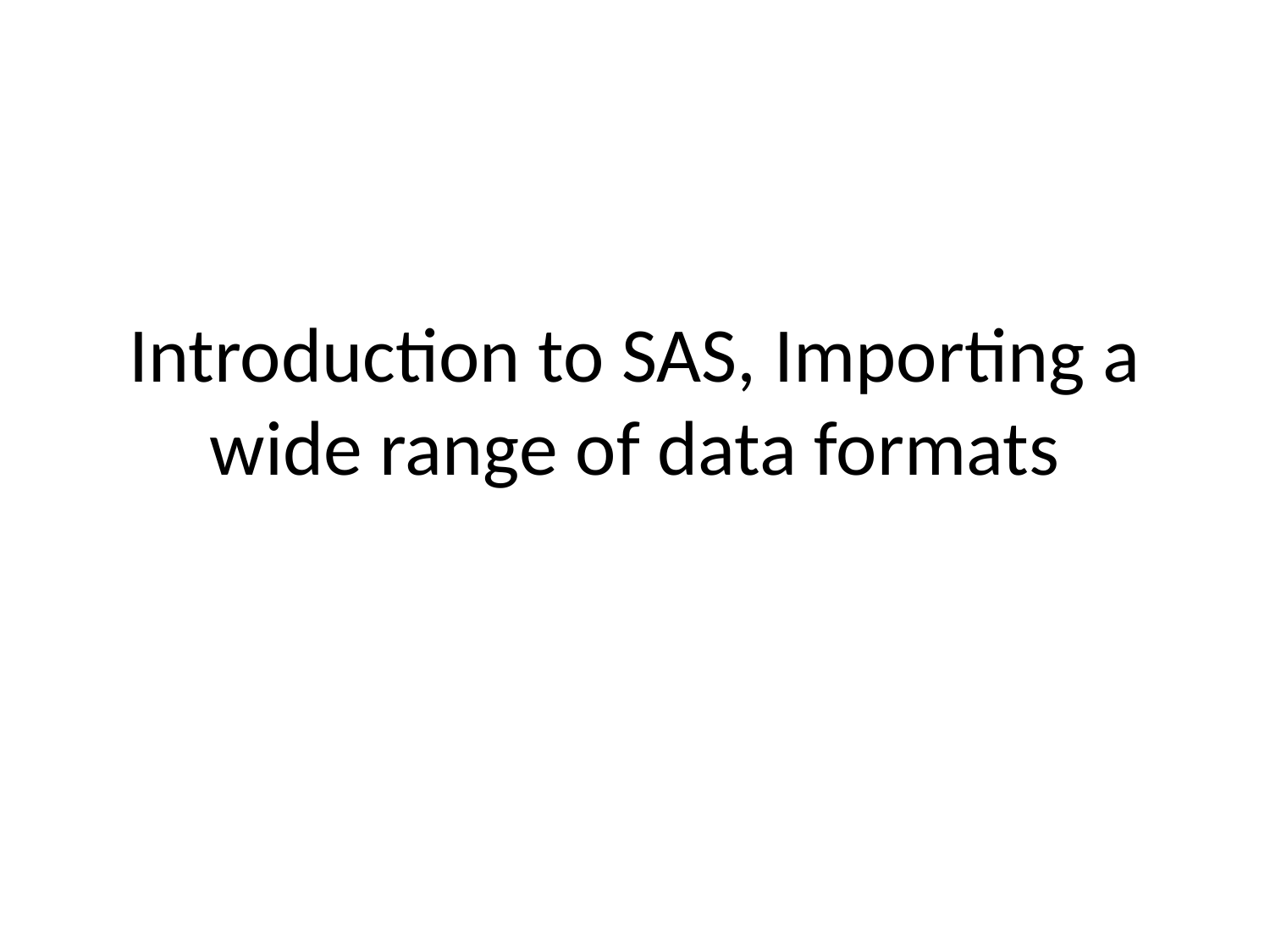

# Introduction to SAS, Importing a wide range of data formats